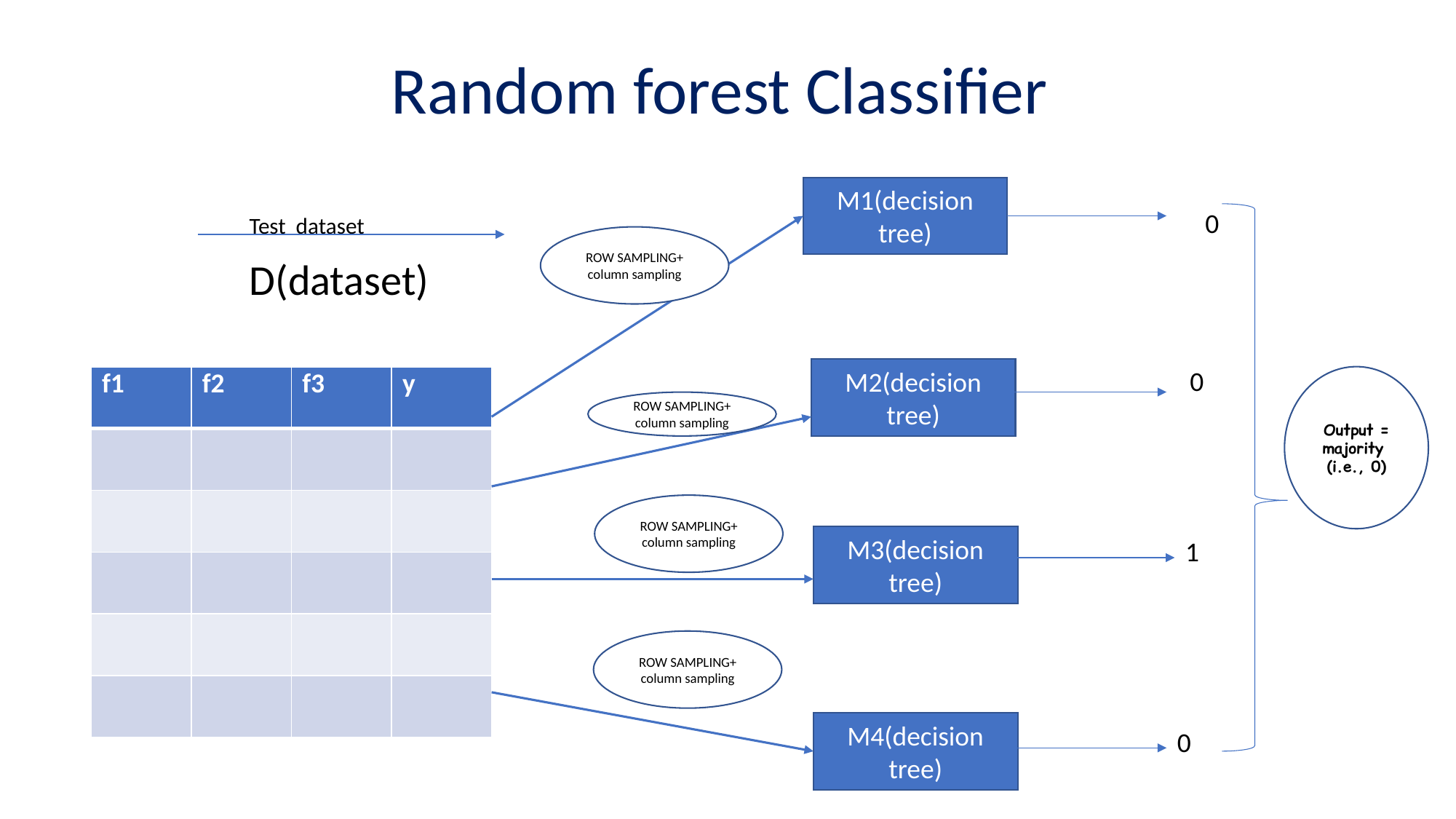

# Random forest Classifier
f3
y
                  	Test  dataset
		D(dataset)
M1(decision tree)
0

ROW SAMPLING+ column sampling
M2(decision tree)
0
| f1 | f2 | f3 | y |
| --- | --- | --- | --- |
|  |  |  |  |
|  |  |  |  |
|  |  |  |  |
|  |  |  |  |
|  |  |  |  |
Output = majority
(i.e., 0)
ROW SAMPLING+ column sampling
ROW SAMPLING+ column sampling
M3(decision tree)
1
ROW SAMPLING+ column sampling
M4(decision tree)
0